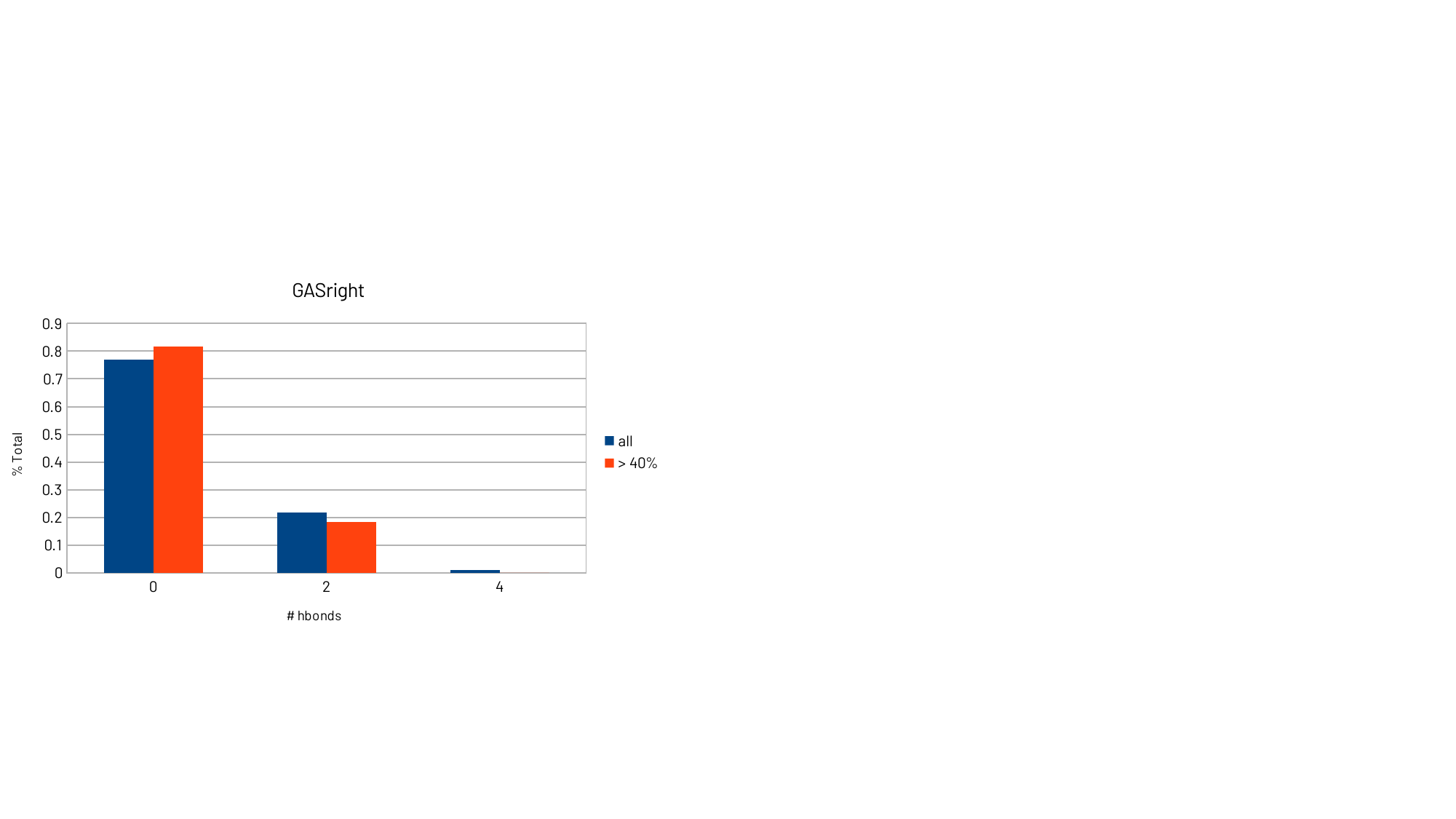

#

### Chart: GASright

| Category | all | > 40% |
|---|---|---|
| 0 | 0.7701149425287356 | 0.8157894736842105 |
| 2 | 0.21839080459770116 | 0.18421052631578946 |
| 4 | 0.011494252873563218 | 0.0 |